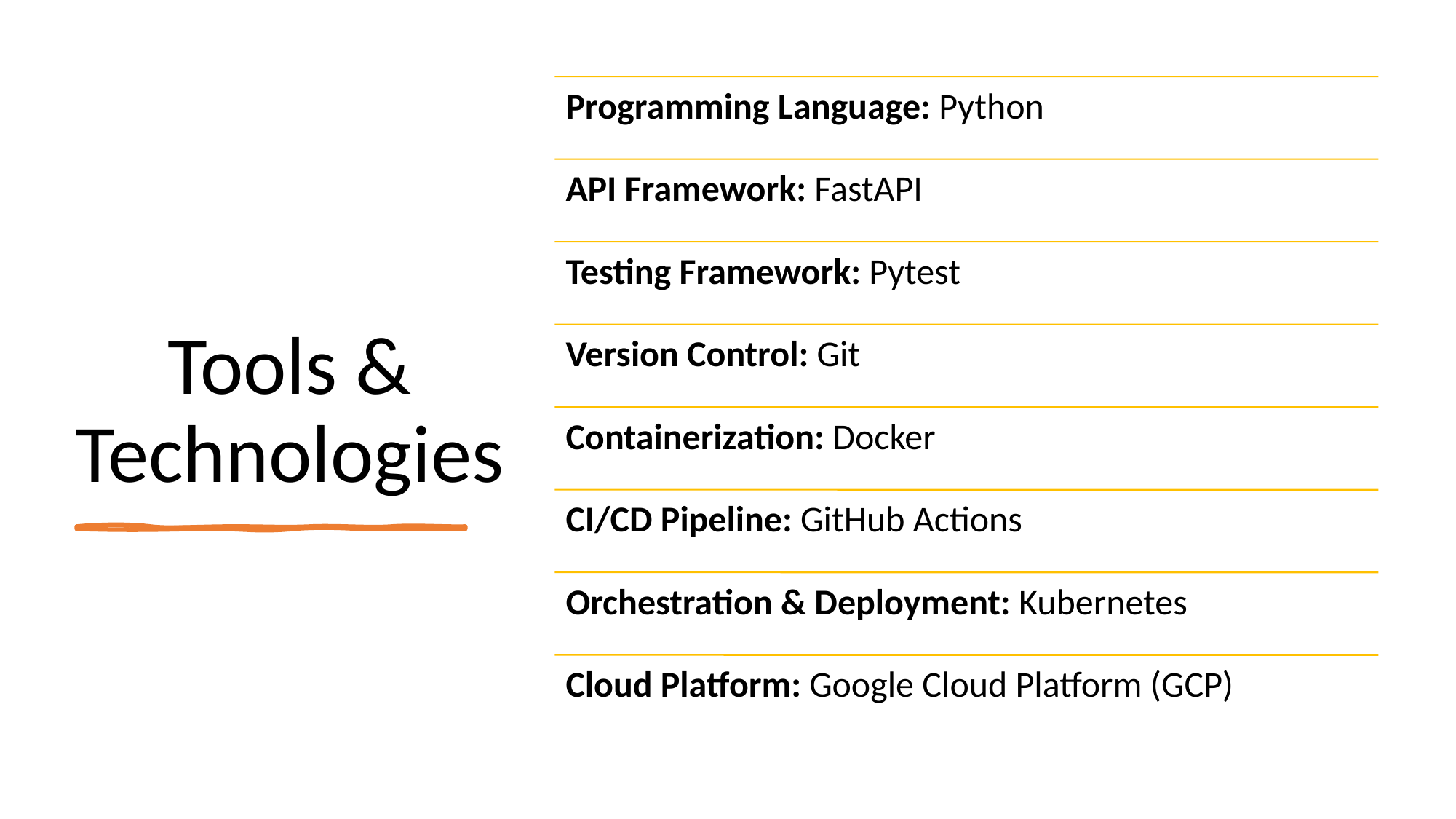

Programming Language: Python
API Framework: FastAPI
Testing Framework: Pytest
Version Control: Git
Containerization: Docker
CI/CD Pipeline: GitHub Actions
Orchestration & Deployment: Kubernetes
Cloud Platform: Google Cloud Platform (GCP)
# Tools & Technologies